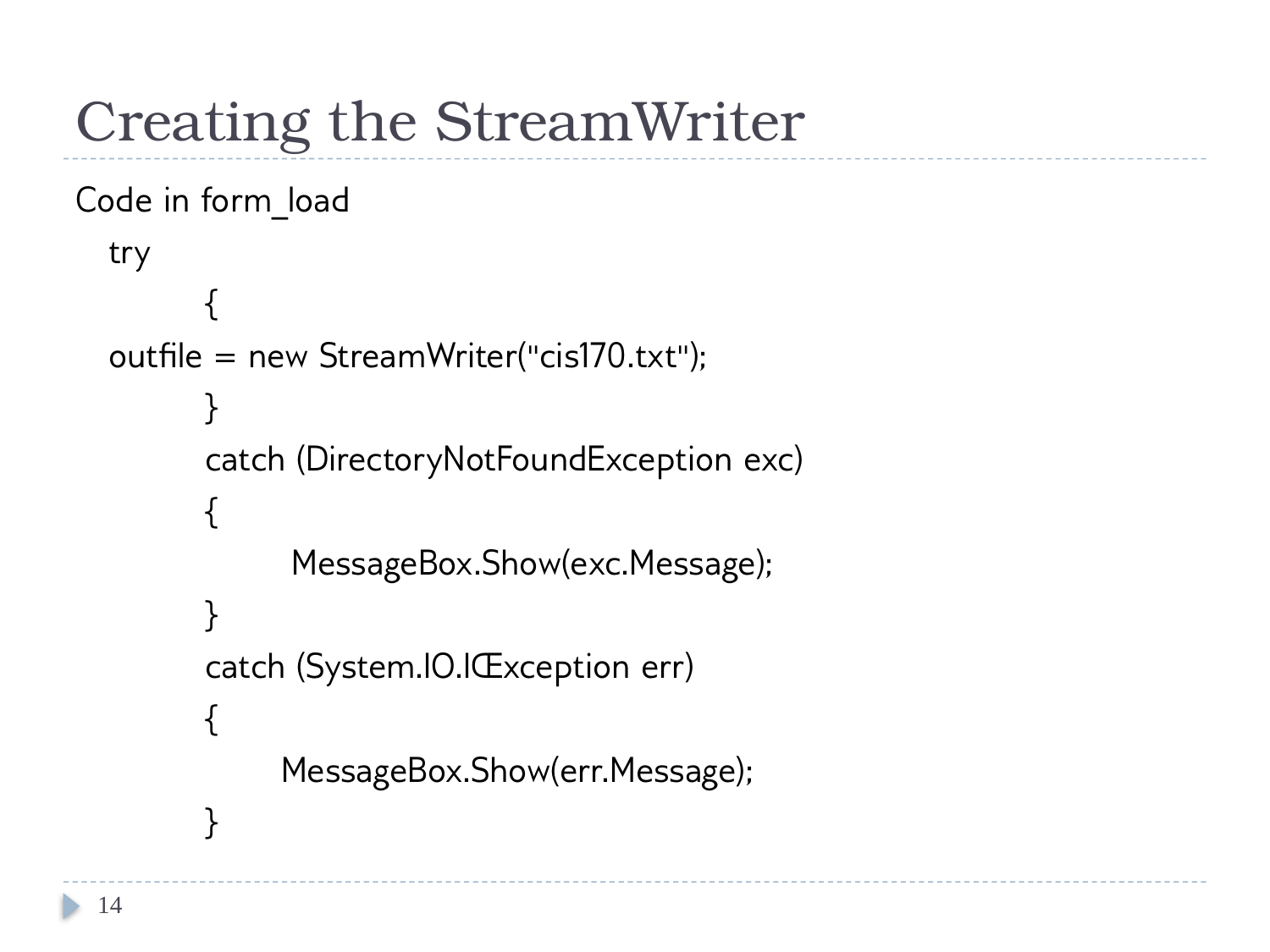

# Creating the StreamWriter
Code in form_load
 		try
            {
			outfile = new StreamWriter("cis170.txt");
            }
            catch (DirectoryNotFoundException exc)
            {
                    MessageBox.Show(exc.Message);
            }
            catch (System.IO.IOException err)
            {
                   MessageBox.Show(err.Message);
            }
14